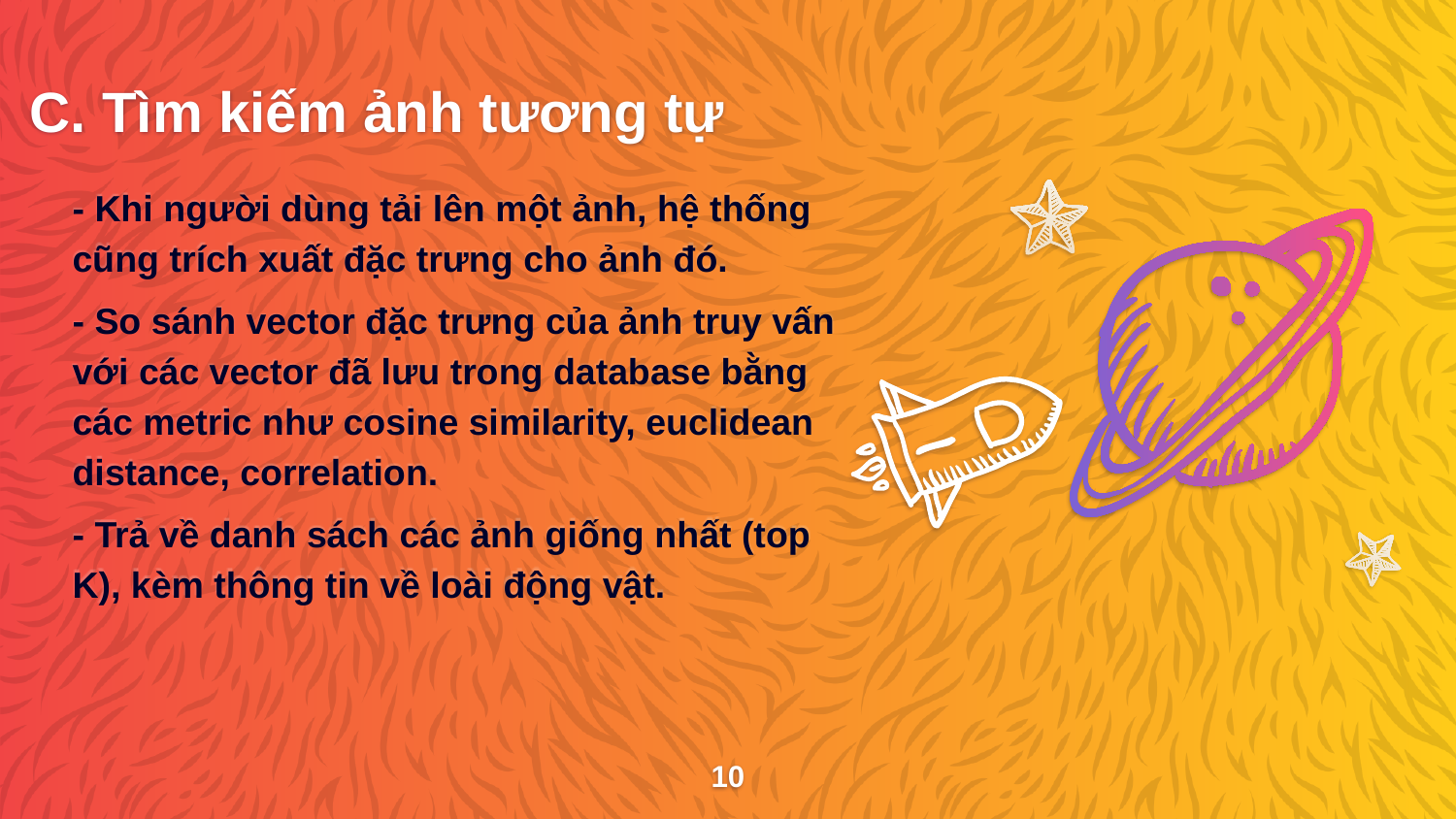

C. Tìm kiếm ảnh tương tự
- Khi người dùng tải lên một ảnh, hệ thống cũng trích xuất đặc trưng cho ảnh đó.
- So sánh vector đặc trưng của ảnh truy vấn với các vector đã lưu trong database bằng các metric như cosine similarity, euclidean distance, correlation.
- Trả về danh sách các ảnh giống nhất (top K), kèm thông tin về loài động vật.

10